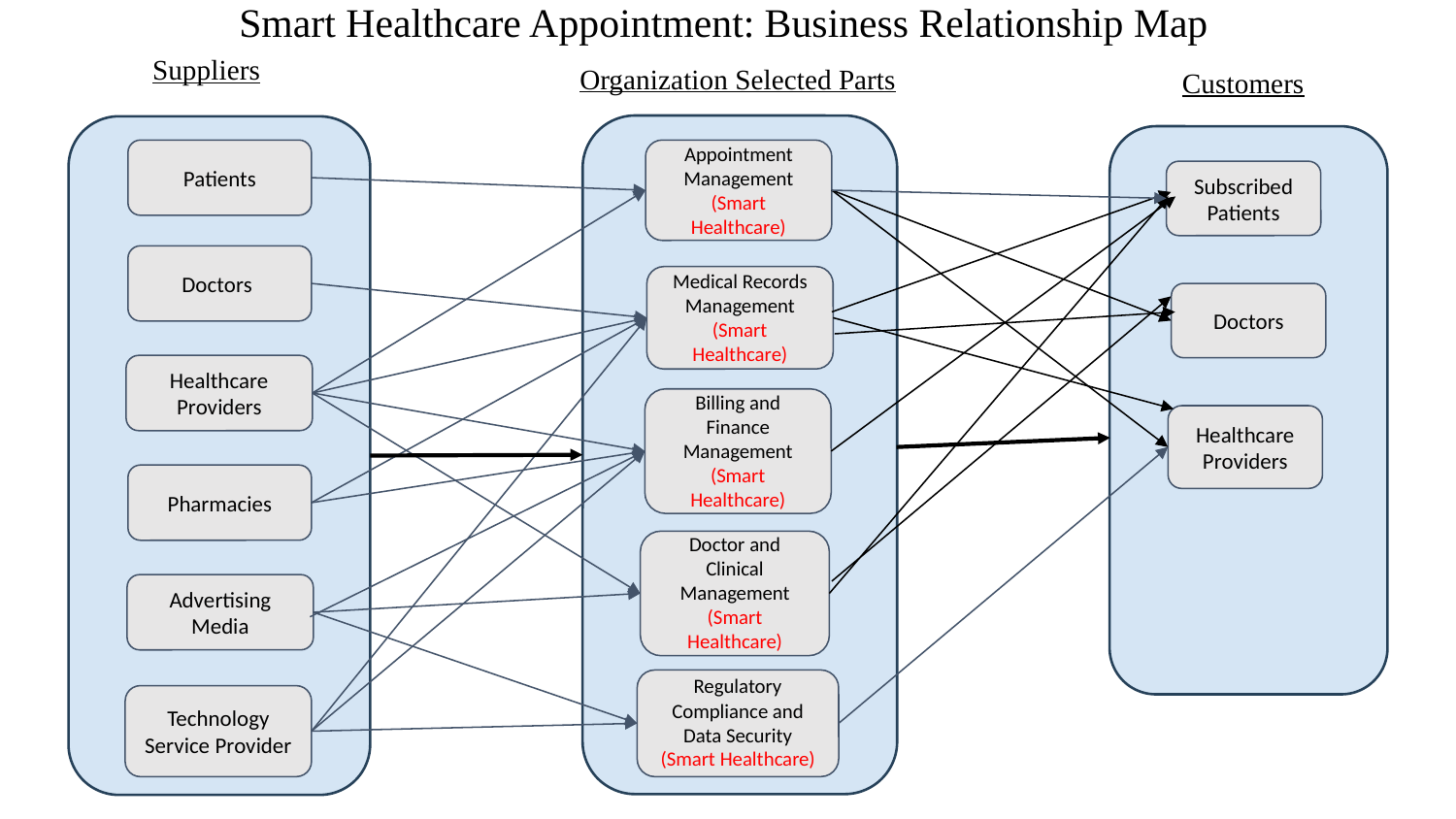

Smart Healthcare Appointment: Business Relationship Map
Suppliers
Organization Selected Parts
Customers

Appointment Management
(Smart Healthcare)

Medical Records Management
(Smart Healthcare)

Billing and Finance Management
(Smart Healthcare)

Doctor and Clinical Management
(Smart Healthcare)

Regulatory Compliance and Data Security
(Smart Healthcare)

Patients
Doctors
Healthcare Providers
Pharmacies
Advertising Media
Technology Service Provider
Subscribed Patients
Doctors
Healthcare Providers